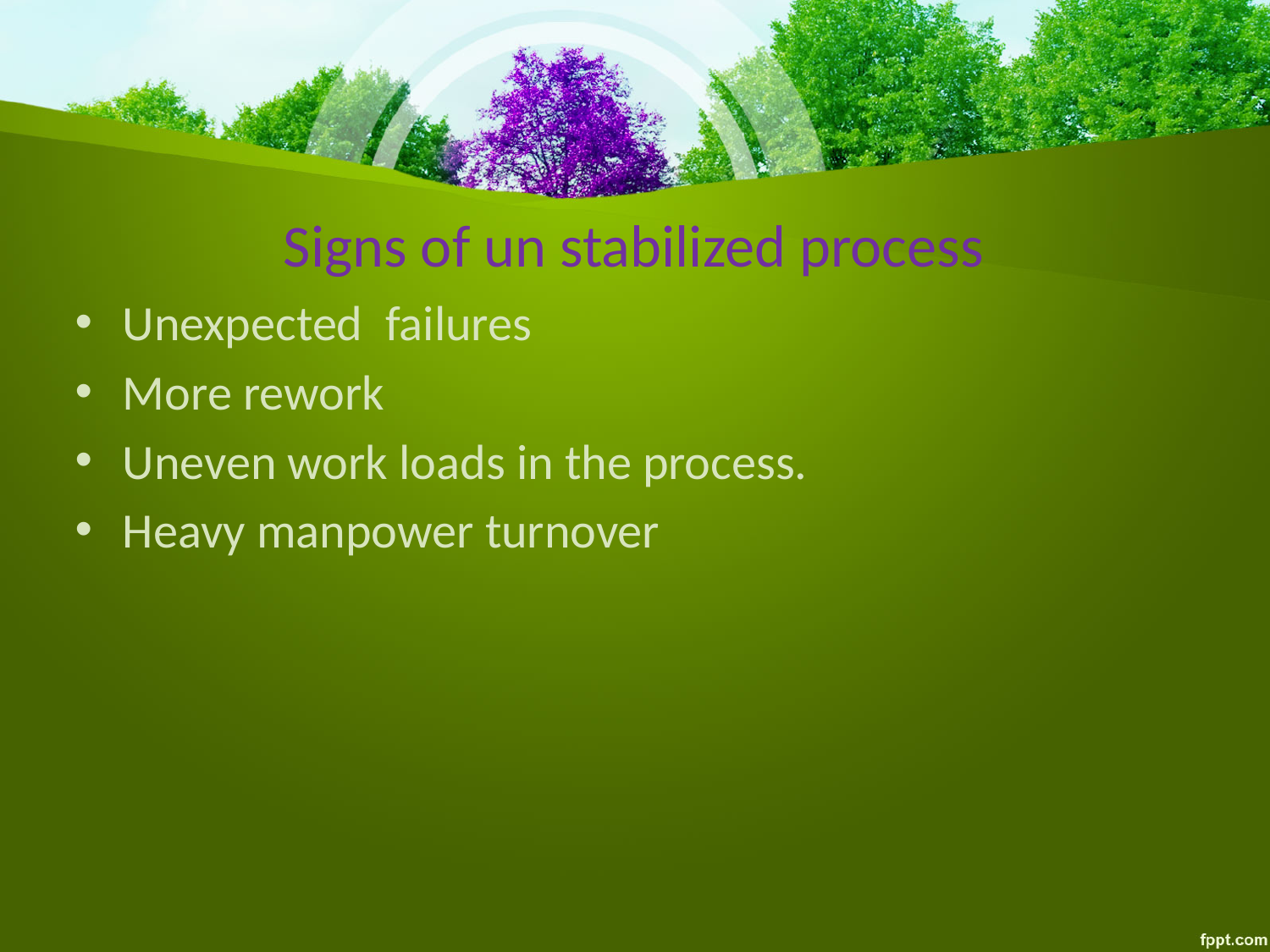

# Signs of un stabilized process
Unexpected  failures
More rework
Uneven work loads in the process.
Heavy manpower turnover